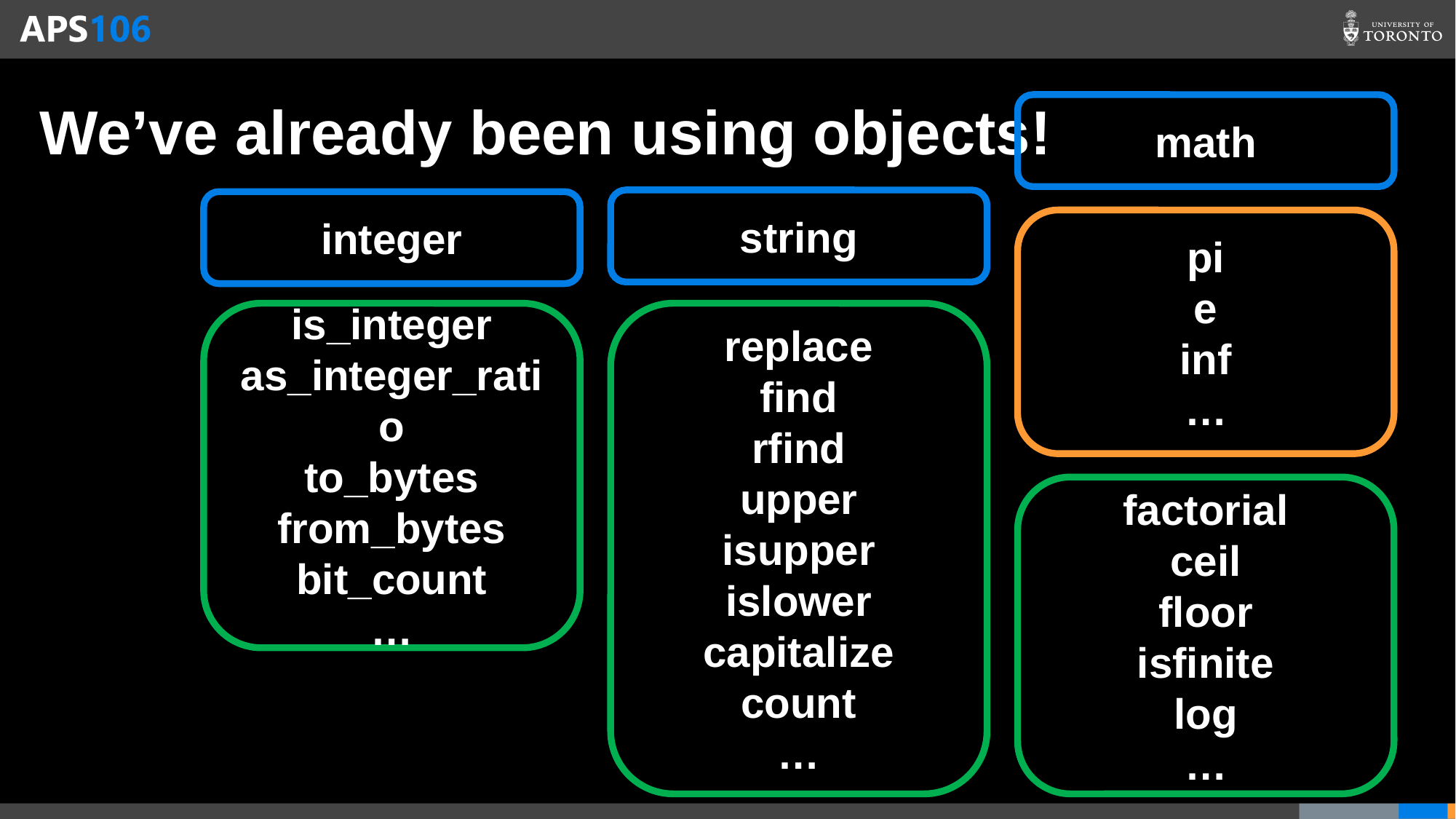

math
# We’ve already been using objects!
string
integer
pi
e
inf
…
replace
find
rfind
upper
isupper
islower
capitalize
count
…
is_integer
as_integer_ratio
to_bytes
from_bytes
bit_count
…
factorial
ceil
floor
isfinite
log
…